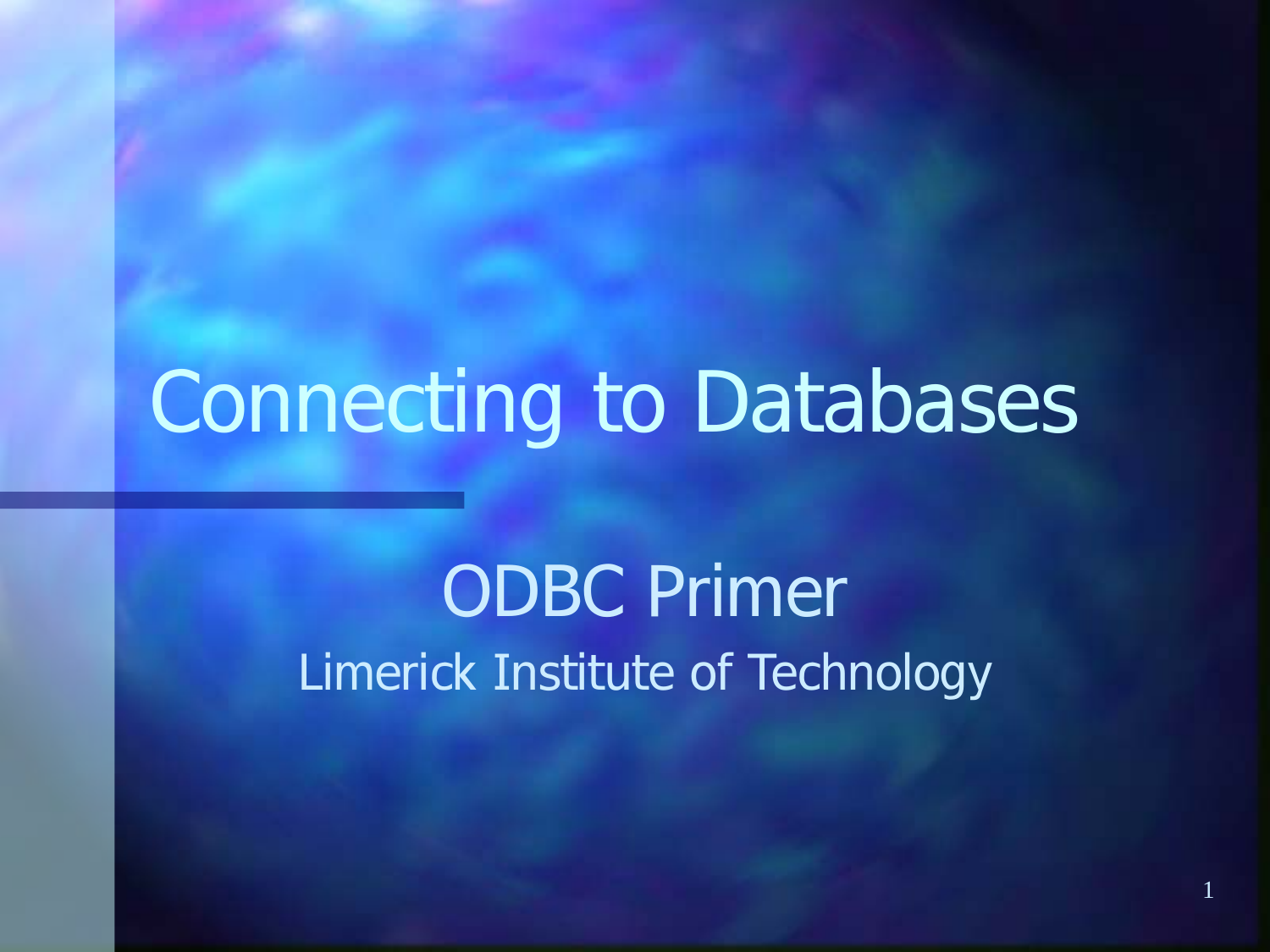

# Connecting to Databases
ODBC Primer
Limerick Institute of Technology
1